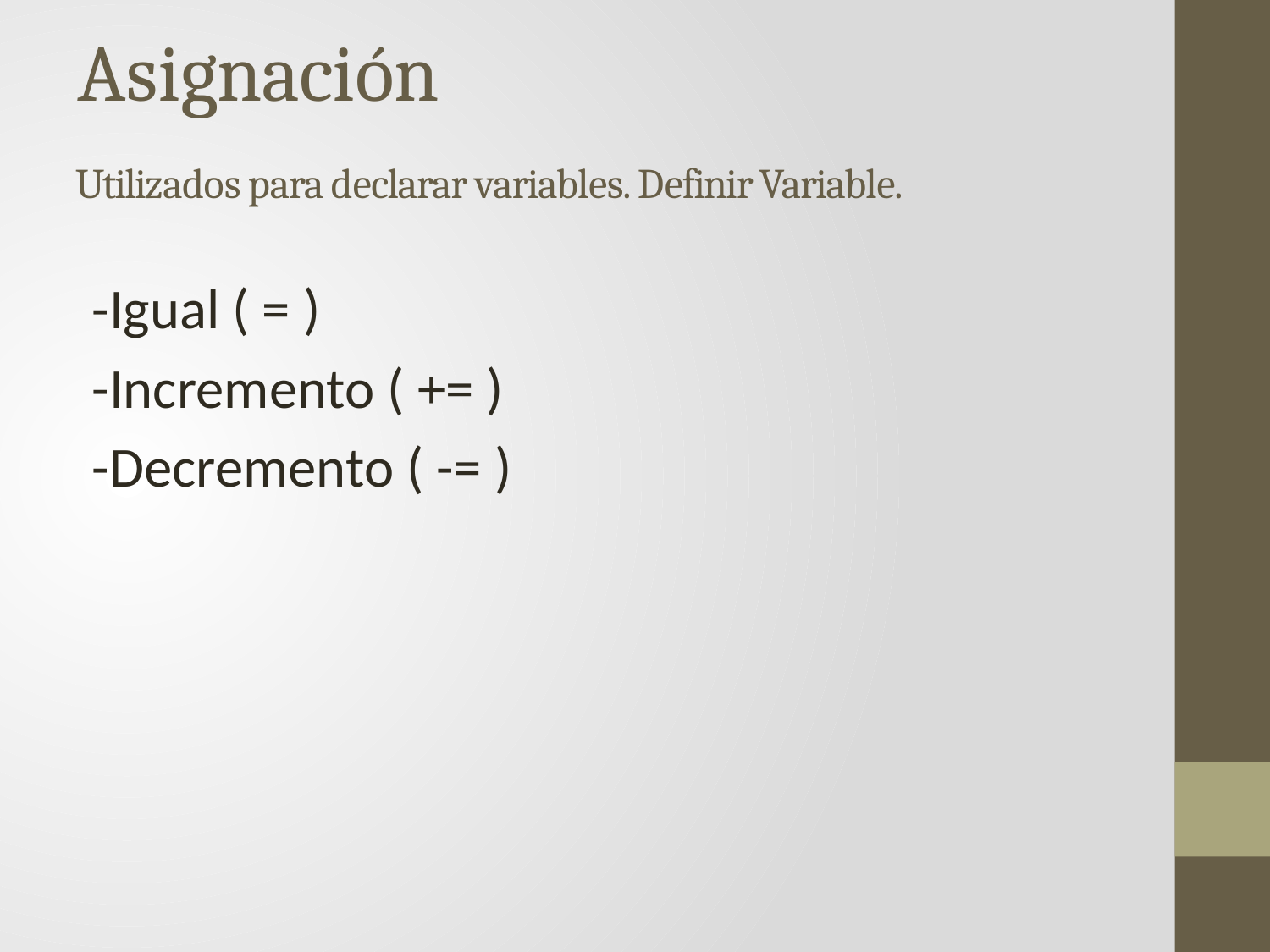

# Asignación Utilizados para declarar variables. Definir Variable.
-Igual ( = )
-Incremento ( += )
-Decremento ( -= )